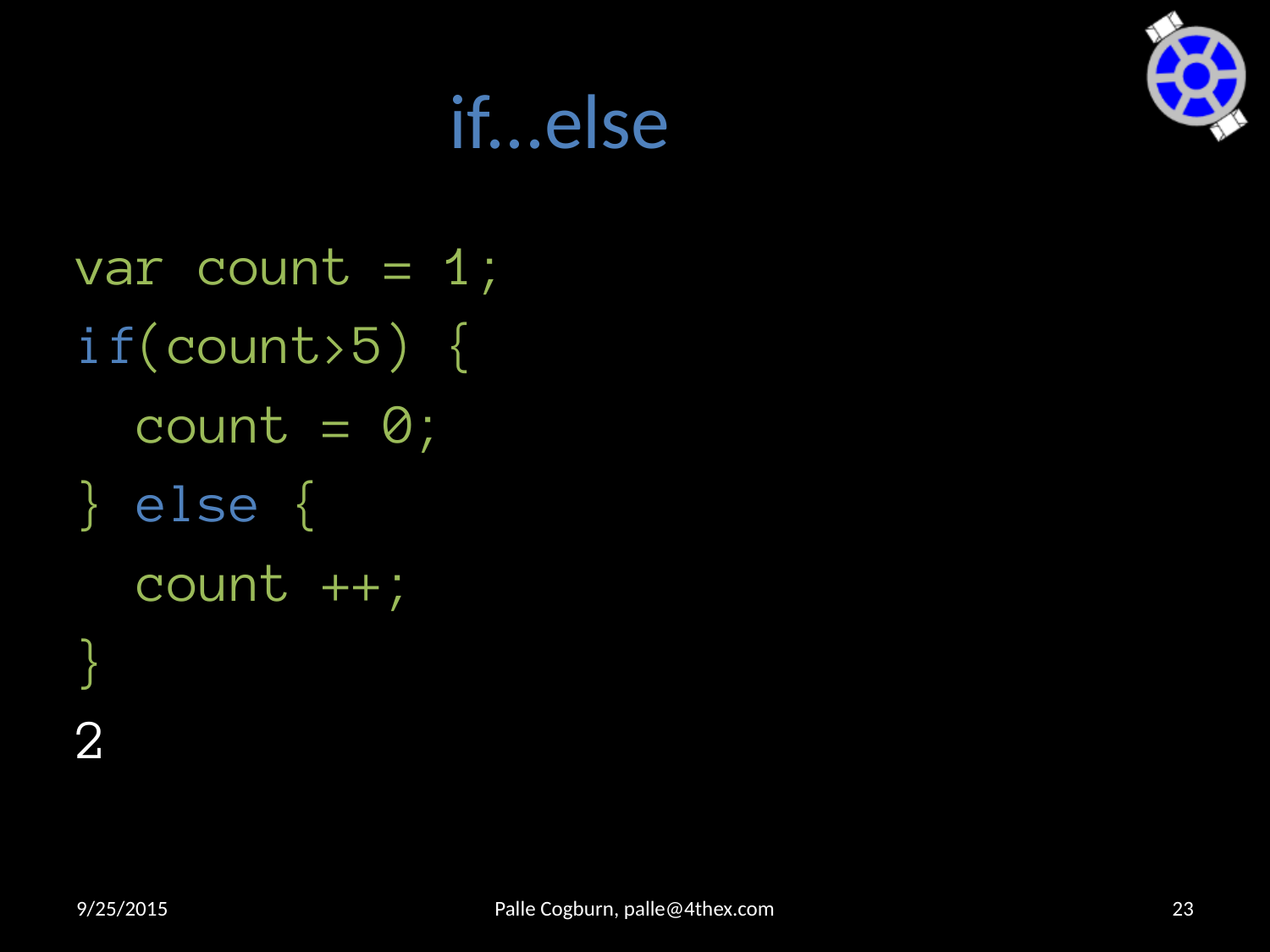

# if...else
var count = 1;
if(count>5) {
  count = 0;
} else {
  count ++;
}
2
9/25/2015
Palle Cogburn, palle@4thex.com
23